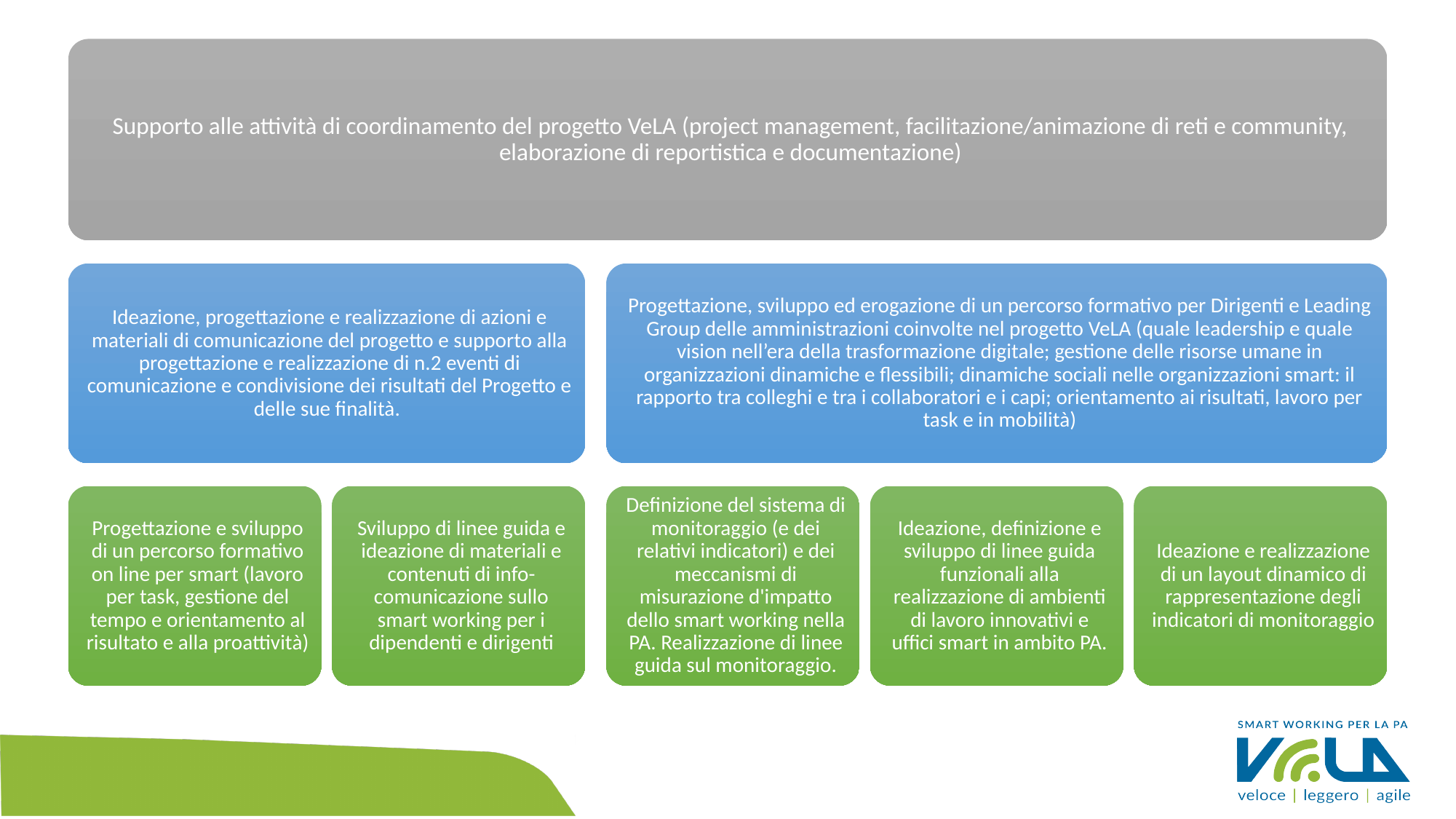

Supporto alle attività di coordinamento del progetto VeLA (project management, facilitazione/animazione di reti e community, elaborazione di reportistica e documentazione)
Ideazione, progettazione e realizzazione di azioni e materiali di comunicazione del progetto e supporto alla progettazione e realizzazione di n.2 eventi di comunicazione e condivisione dei risultati del Progetto e delle sue finalità.
Progettazione e sviluppo di un percorso formativo on line per smart (lavoro per task, gestione del tempo e orientamento al risultato e alla proattività)
Sviluppo di linee guida e ideazione di materiali e contenuti di info-comunicazione sullo smart working per i dipendenti e dirigenti
Progettazione, sviluppo ed erogazione di un percorso formativo per Dirigenti e Leading Group delle amministrazioni coinvolte nel progetto VeLA (quale leadership e quale vision nell’era della trasformazione digitale; gestione delle risorse umane in organizzazioni dinamiche e flessibili; dinamiche sociali nelle organizzazioni smart: il rapporto tra colleghi e tra i collaboratori e i capi; orientamento ai risultati, lavoro per task e in mobilità)
Definizione del sistema di monitoraggio (e dei relativi indicatori) e dei meccanismi di misurazione d'impatto dello smart working nella PA. Realizzazione di linee guida sul monitoraggio.
Ideazione, definizione e sviluppo di linee guida funzionali alla realizzazione di ambienti di lavoro innovativi e uffici smart in ambito PA.
Ideazione e realizzazione di un layout dinamico di rappresentazione degli indicatori di monitoraggio